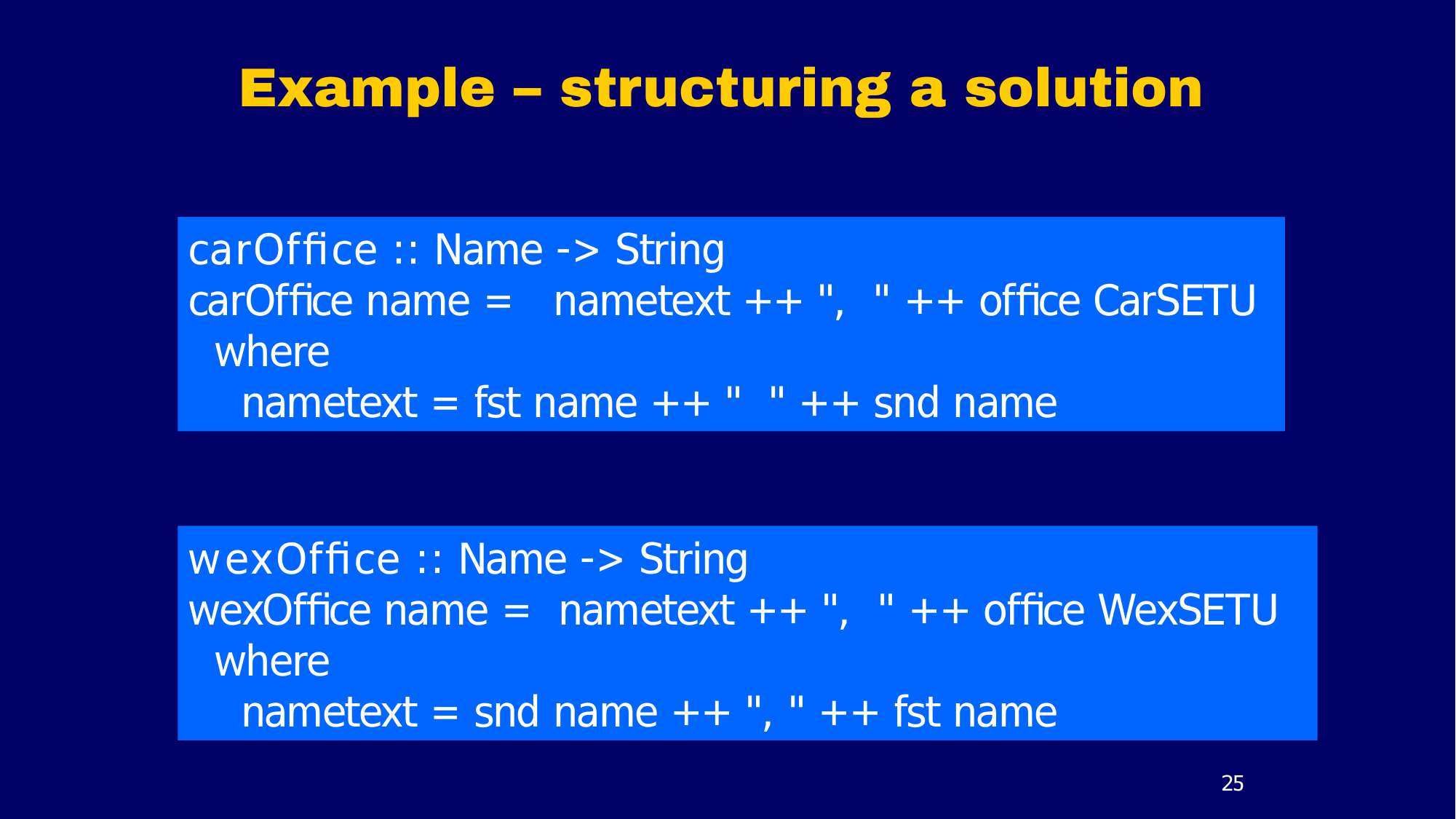

# Example – structuring a solution
carOffice :: Name -> String
carOffice name =   nametext ++ ",  " ++ office CarSETU
  where
    nametext = fst name ++ "  " ++ snd name
wexOffice :: Name -> String
wexOffice name =  nametext ++ ",  " ++ office WexSETU
  where
    nametext = snd name ++ ", " ++ fst name
25